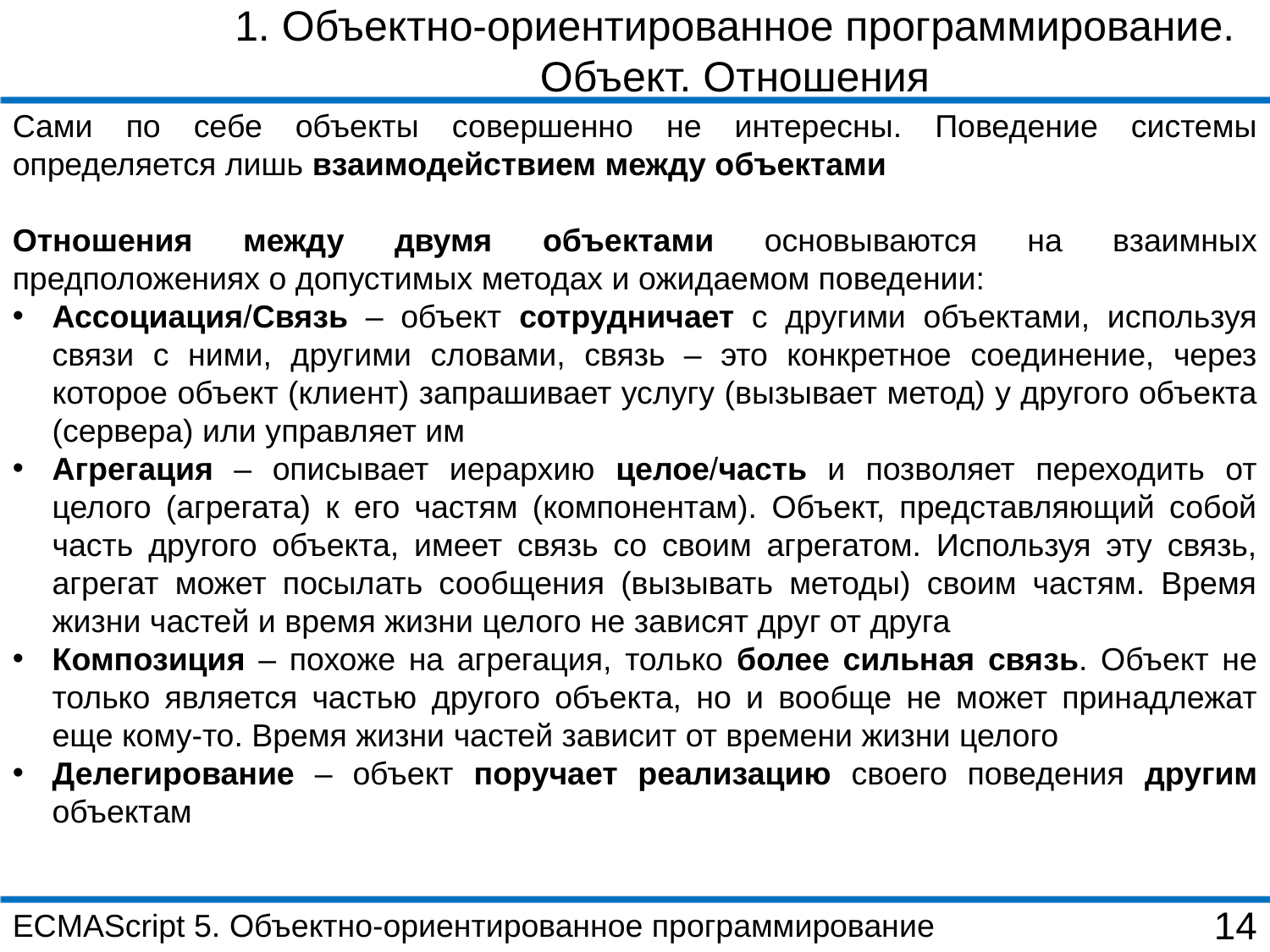

1. Объектно-ориентированное программирование. Объект. Отношения
Сами по себе объекты совершенно не интересны. Поведение системы определяется лишь взаимодействием между объектами

Отношения между двумя объектами основываются на взаимных предположениях о допустимых методах и ожидаемом поведении:
Ассоциация/Связь – объект сотрудничает с другими объектами, используя связи с ними, другими словами, связь – это конкретное соединение, через которое объект (клиент) запрашивает услугу (вызывает метод) у другого объекта (сервера) или управляет им
Агрегация – описывает иерархию целое/часть и позволяет переходить от целого (агрегата) к его частям (компонентам). Объект, представляющий собой часть другого объекта, имеет связь со своим агрегатом. Используя эту связь, агрегат может посылать сообщения (вызывать методы) своим частям. Время жизни частей и время жизни целого не зависят друг от друга
Композиция – похоже на агрегация, только более сильная связь. Объект не только является частью другого объекта, но и вообще не может принадлежат еще кому-то. Время жизни частей зависит от времени жизни целого
Делегирование – объект поручает реализацию своего поведения другим объектам
ECMAScript 5. Объектно-ориентированное программирование
14